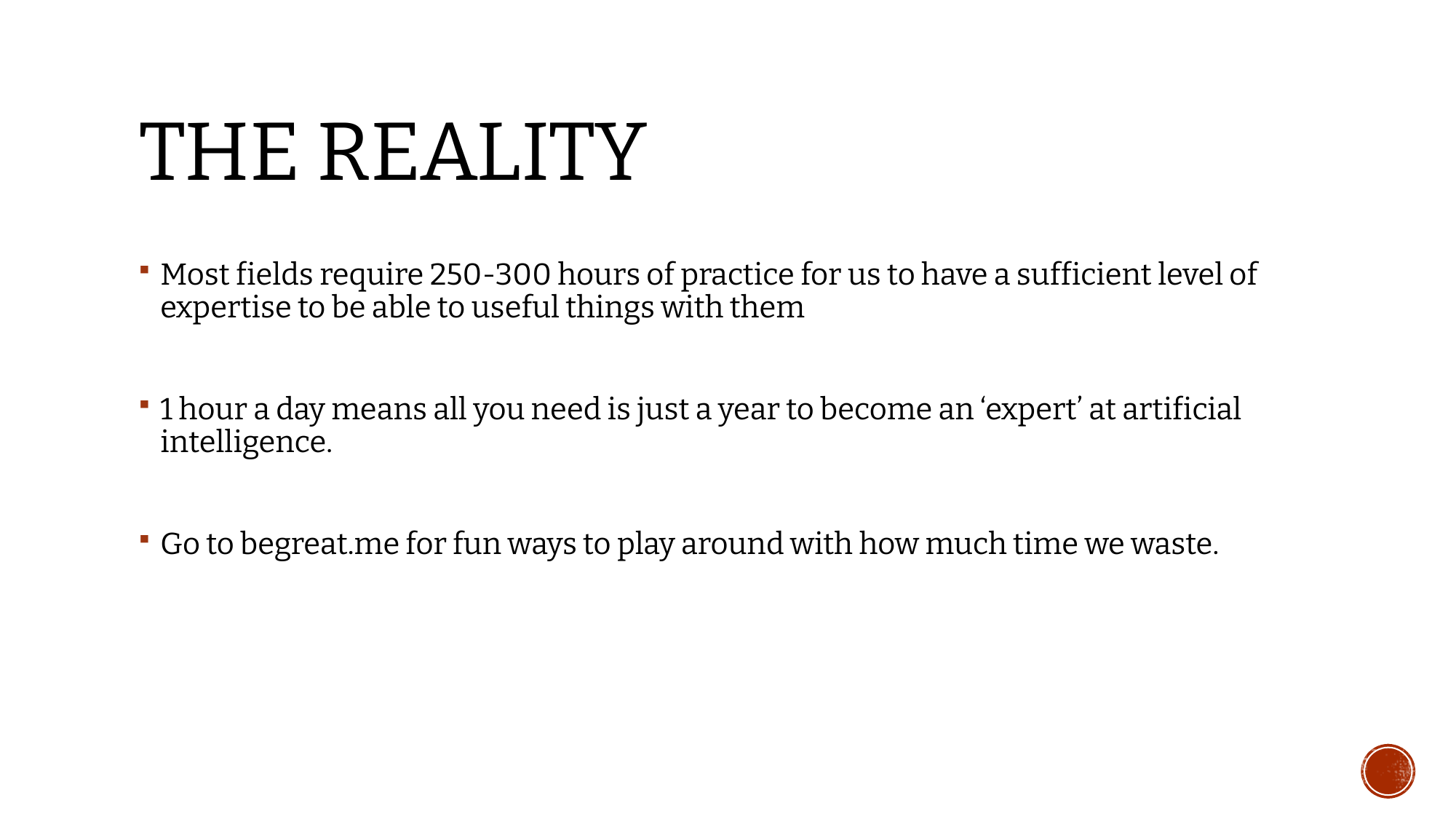

# The reality
Most fields require 250-300 hours of practice for us to have a sufficient level of expertise to be able to useful things with them

1 hour a day means all you need is just a year to become an ‘expert’ at artificial intelligence.

Go to begreat.me for fun ways to play around with how much time we waste.